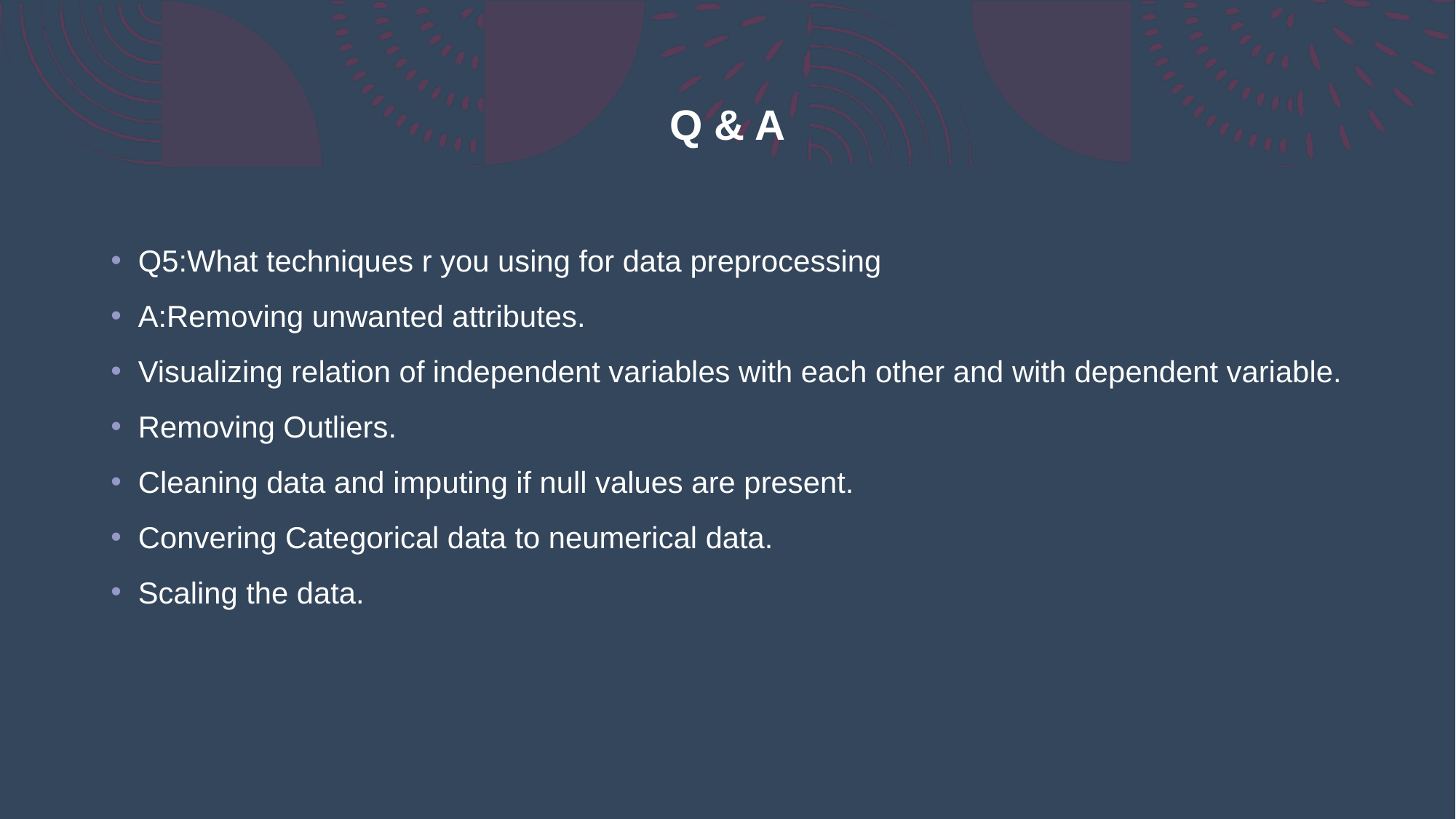

# Q & A
Q5:What techniques r you using for data preprocessing
A:Removing unwanted attributes.
Visualizing relation of independent variables with each other and with dependent variable.
Removing Outliers.
Cleaning data and imputing if null values are present.
Convering Categorical data to neumerical data.
Scaling the data.